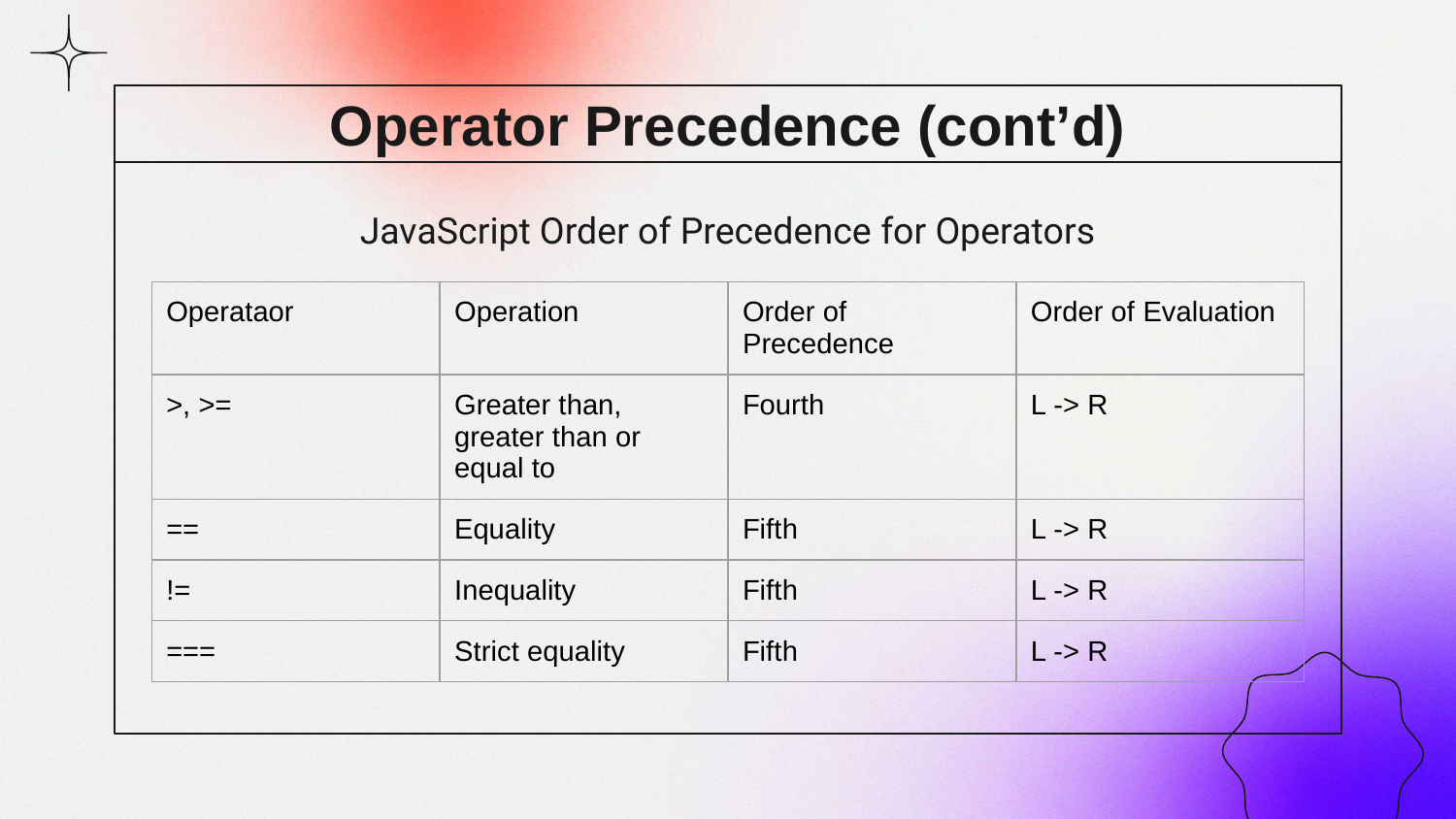

# Operator Precedence (cont’d)
JavaScript Order of Precedence for Operators

| Operataor | Operation | Order of Precedence | Order of Evaluation |
| --- | --- | --- | --- |
| >, >= | Greater than, greater than or equal to | Fourth | L -> R |
| == | Equality | Fifth | L -> R |
| != | Inequality | Fifth | L -> R |
| === | Strict equality | Fifth | L -> R |